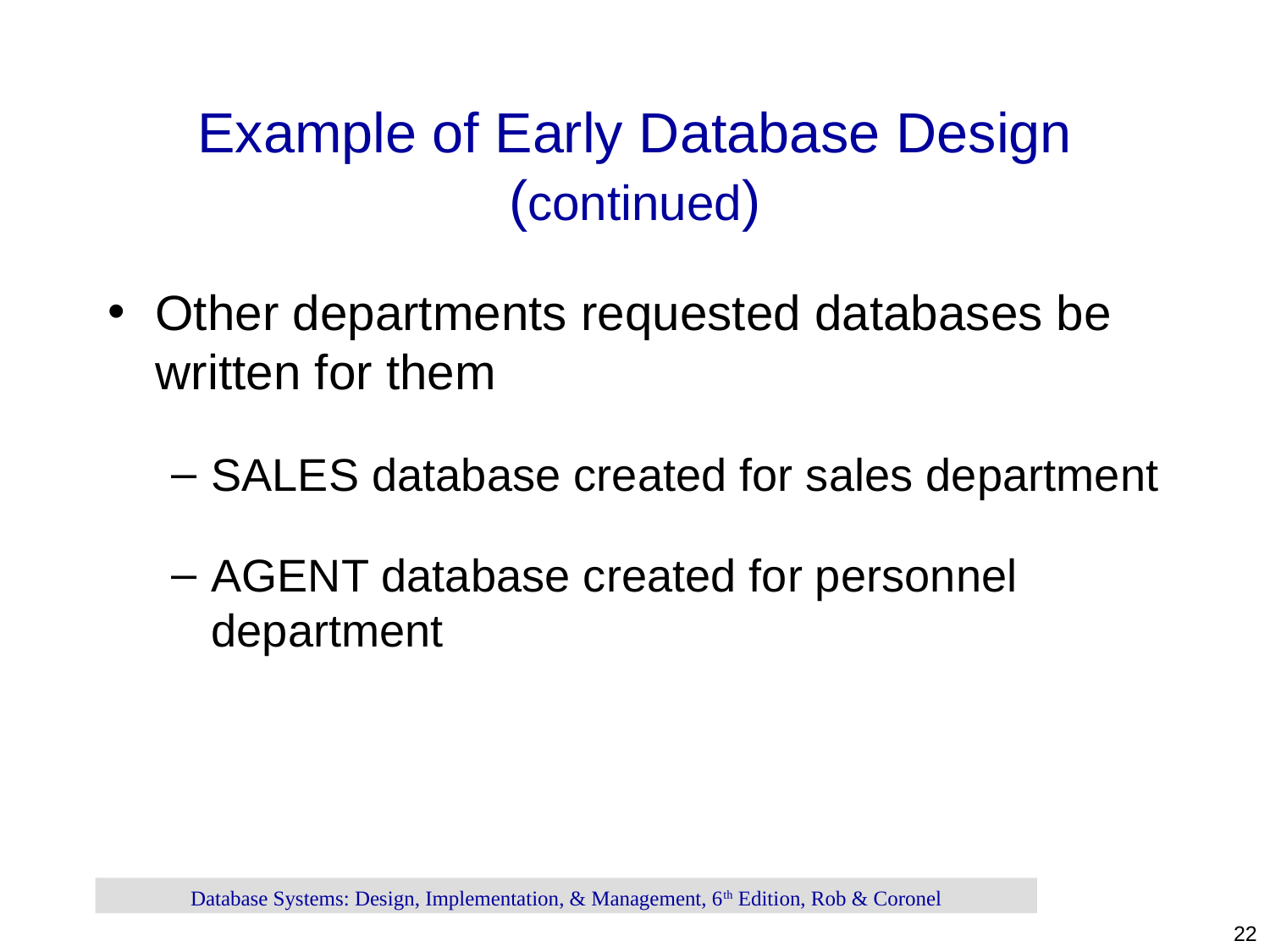

# Example of Early Database Design (continued)
Other departments requested databases be written for them
SALES database created for sales department
AGENT database created for personnel department
Database Systems: Design, Implementation, & Management, 6th Edition, Rob & Coronel